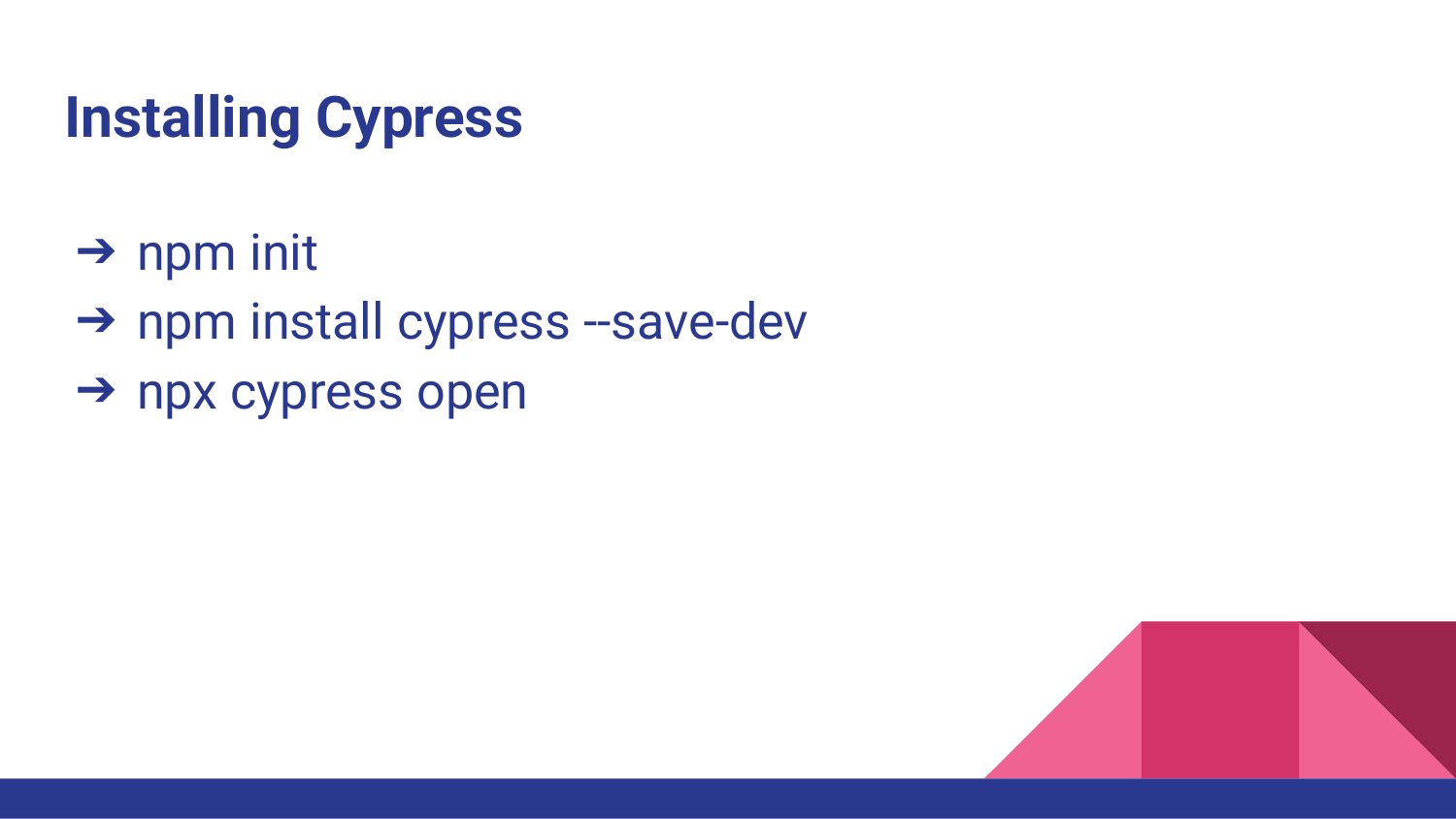

# Installing Cypress
npm init
npm install cypress --save-dev
npx cypress open